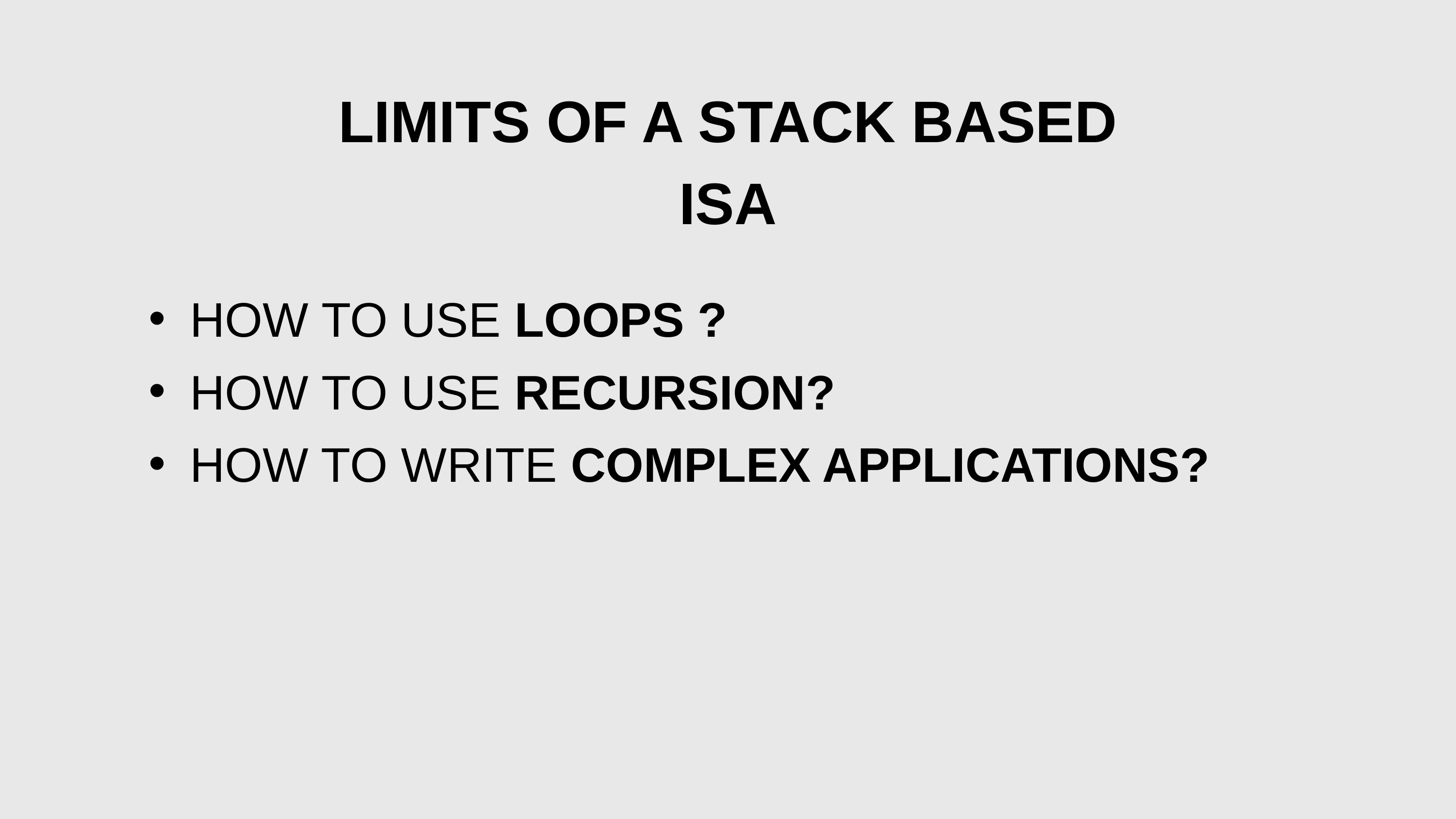

LIMITS OF A STACK BASED ISA
HOW TO USE LOOPS ?
HOW TO USE RECURSION?
HOW TO WRITE COMPLEX APPLICATIONS?